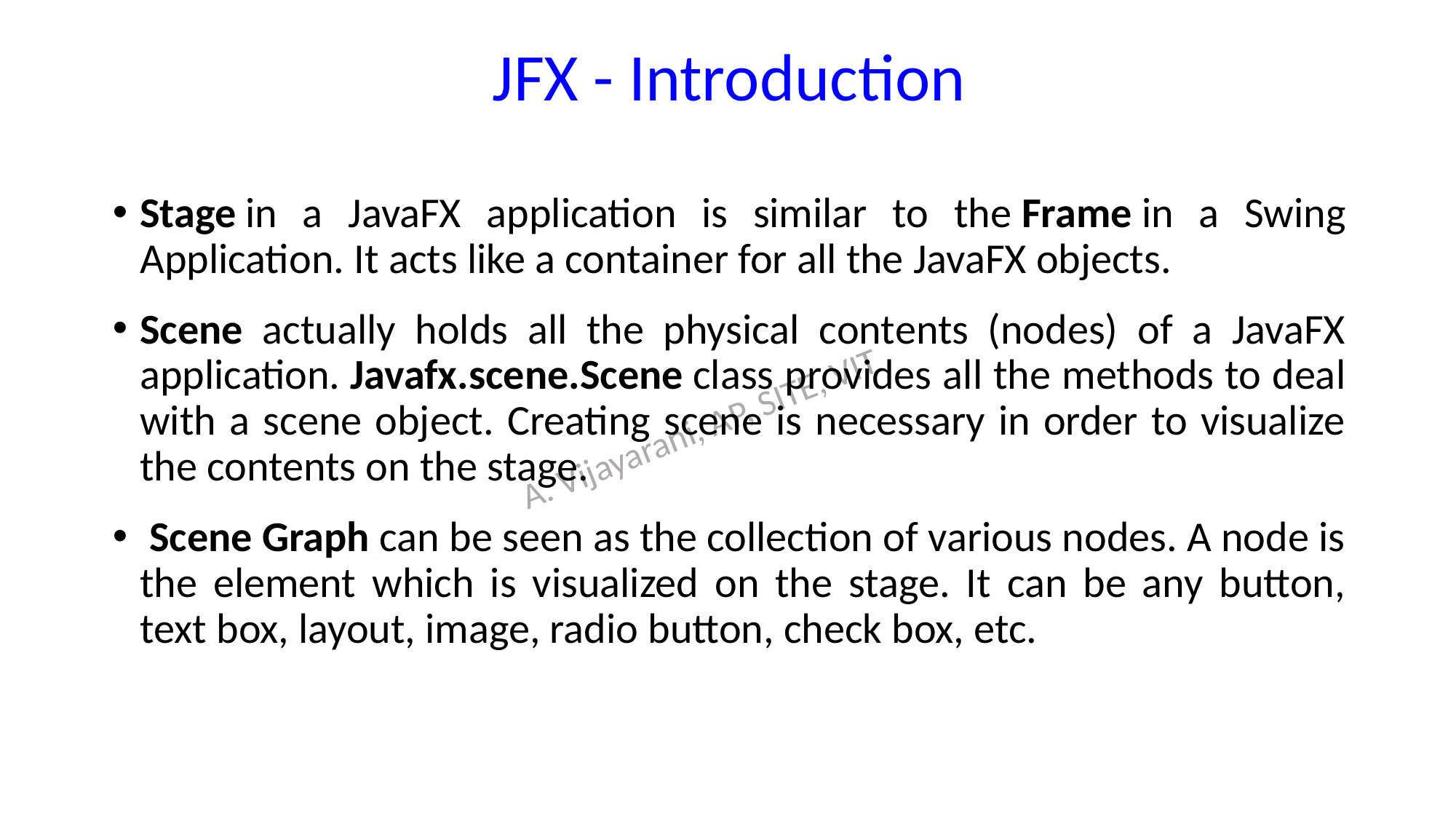

# JFX - Introduction
Stage in a JavaFX application is similar to the Frame in a Swing Application. It acts like a container for all the JavaFX objects.
Scene actually holds all the physical contents (nodes) of a JavaFX application. Javafx.scene.Scene class provides all the methods to deal with a scene object. Creating scene is necessary in order to visualize the contents on the stage.
 Scene Graph can be seen as the collection of various nodes. A node is the element which is visualized on the stage. It can be any button, text box, layout, image, radio button, check box, etc.